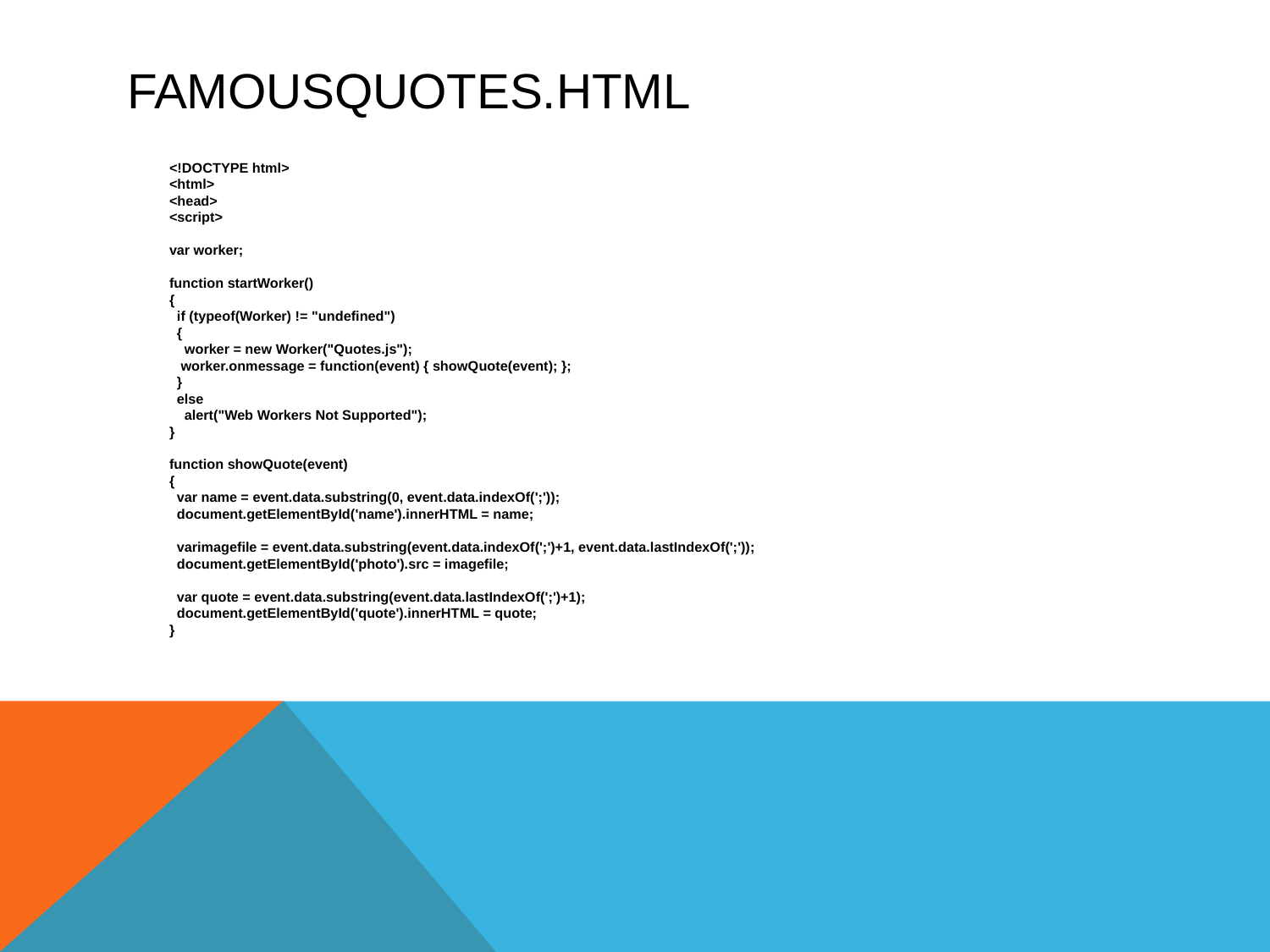

# Famousquotes.html
	<!DOCTYPE html>
<html>
<head>
<script>
var worker;
function startWorker()
{
  if (typeof(Worker) != "undefined")
  {
    worker = new Worker("Quotes.js");
   worker.onmessage = function(event) { showQuote(event); };
  }
  else
    alert("Web Workers Not Supported");
}
function showQuote(event)
{
  var name = event.data.substring(0, event.data.indexOf(';'));
  document.getElementById('name').innerHTML = name;
  varimagefile = event.data.substring(event.data.indexOf(';')+1, event.data.lastIndexOf(';'));
  document.getElementById('photo').src = imagefile;
  var quote = event.data.substring(event.data.lastIndexOf(';')+1);
  document.getElementById('quote').innerHTML = quote;
}